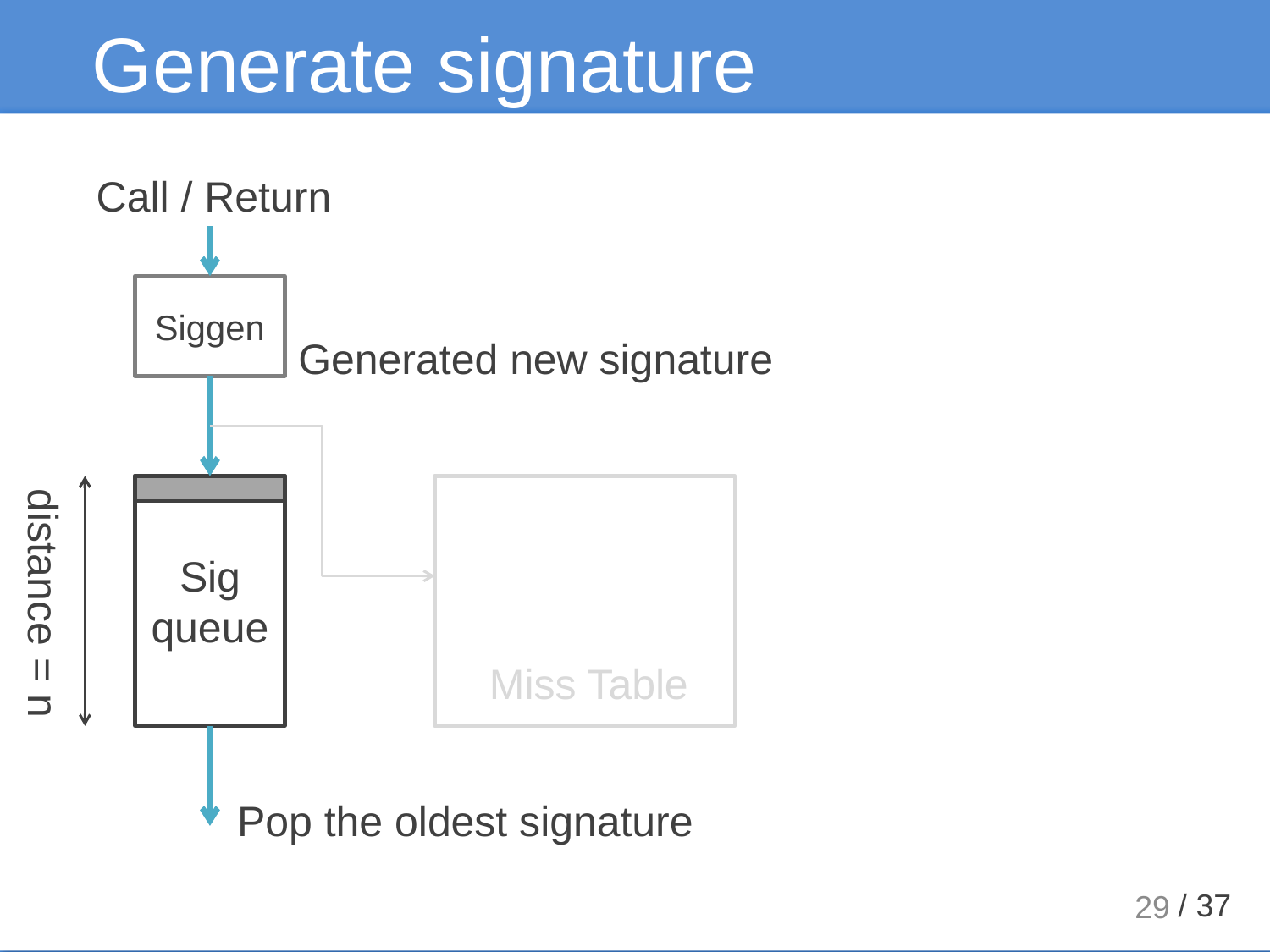

# Generate signature
Call / Return
Siggen
Generated new signature
distance = n
Sig
queue

Miss Table
Pop the oldest signature
29